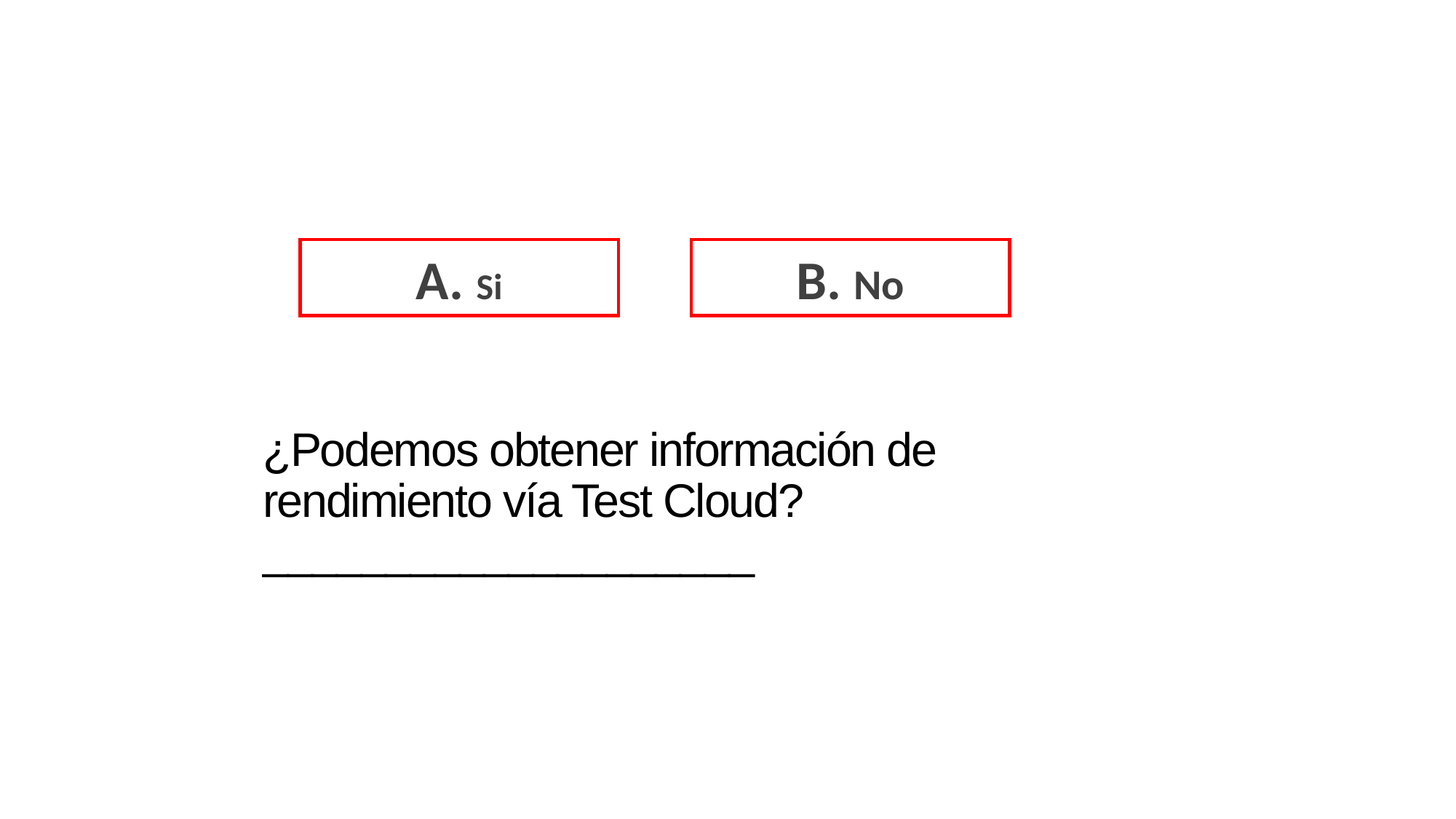

A. Si
B. No
# ¿Podemos obtener información de rendimiento vía Test Cloud? ____________________